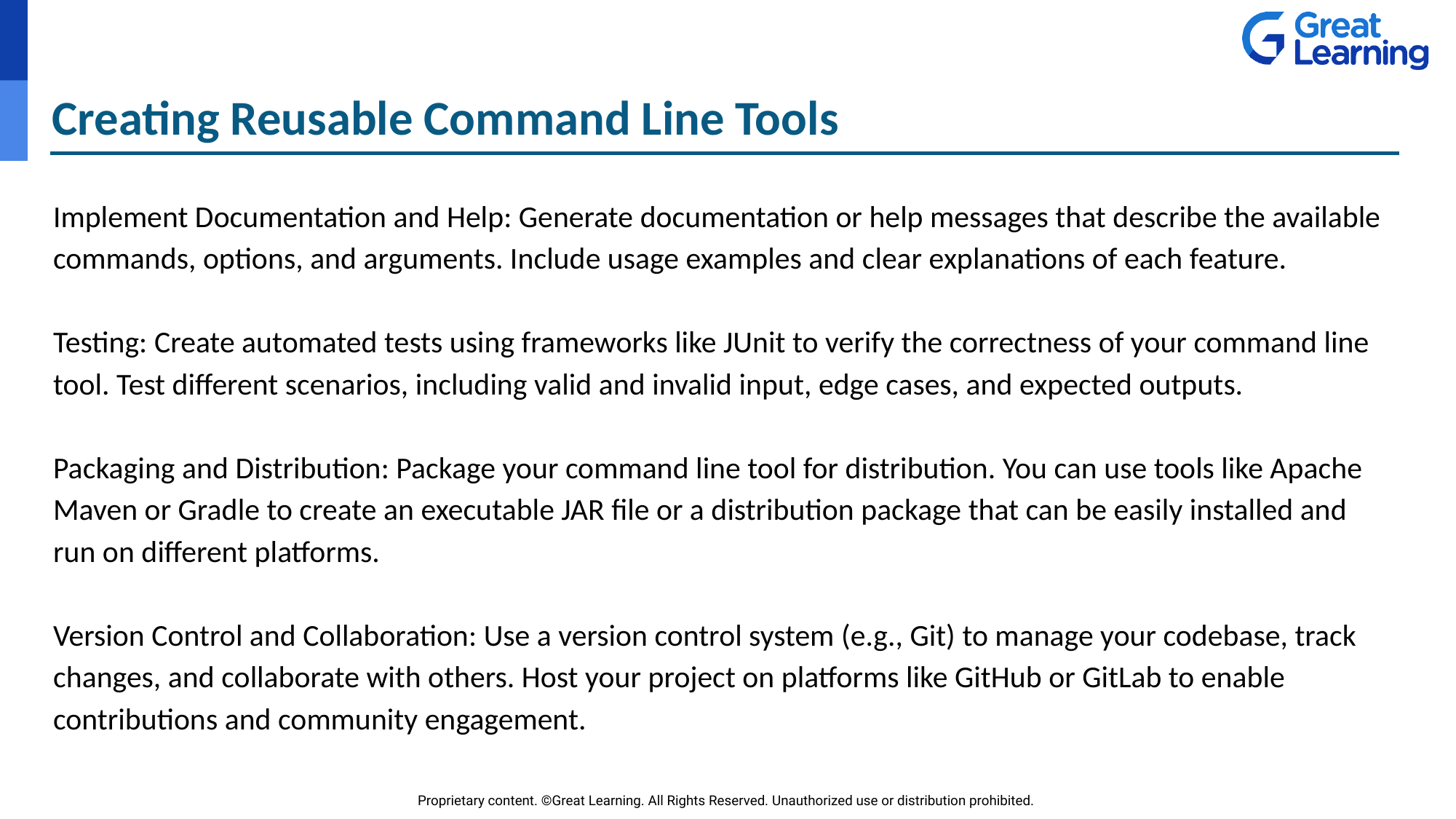

# Creating Reusable Command Line Tools

Implement Documentation and Help: Generate documentation or help messages that describe the available commands, options, and arguments. Include usage examples and clear explanations of each feature.

Testing: Create automated tests using frameworks like JUnit to verify the correctness of your command line tool. Test different scenarios, including valid and invalid input, edge cases, and expected outputs.

Packaging and Distribution: Package your command line tool for distribution. You can use tools like Apache Maven or Gradle to create an executable JAR file or a distribution package that can be easily installed and run on different platforms.

Version Control and Collaboration: Use a version control system (e.g., Git) to manage your codebase, track changes, and collaborate with others. Host your project on platforms like GitHub or GitLab to enable contributions and community engagement.